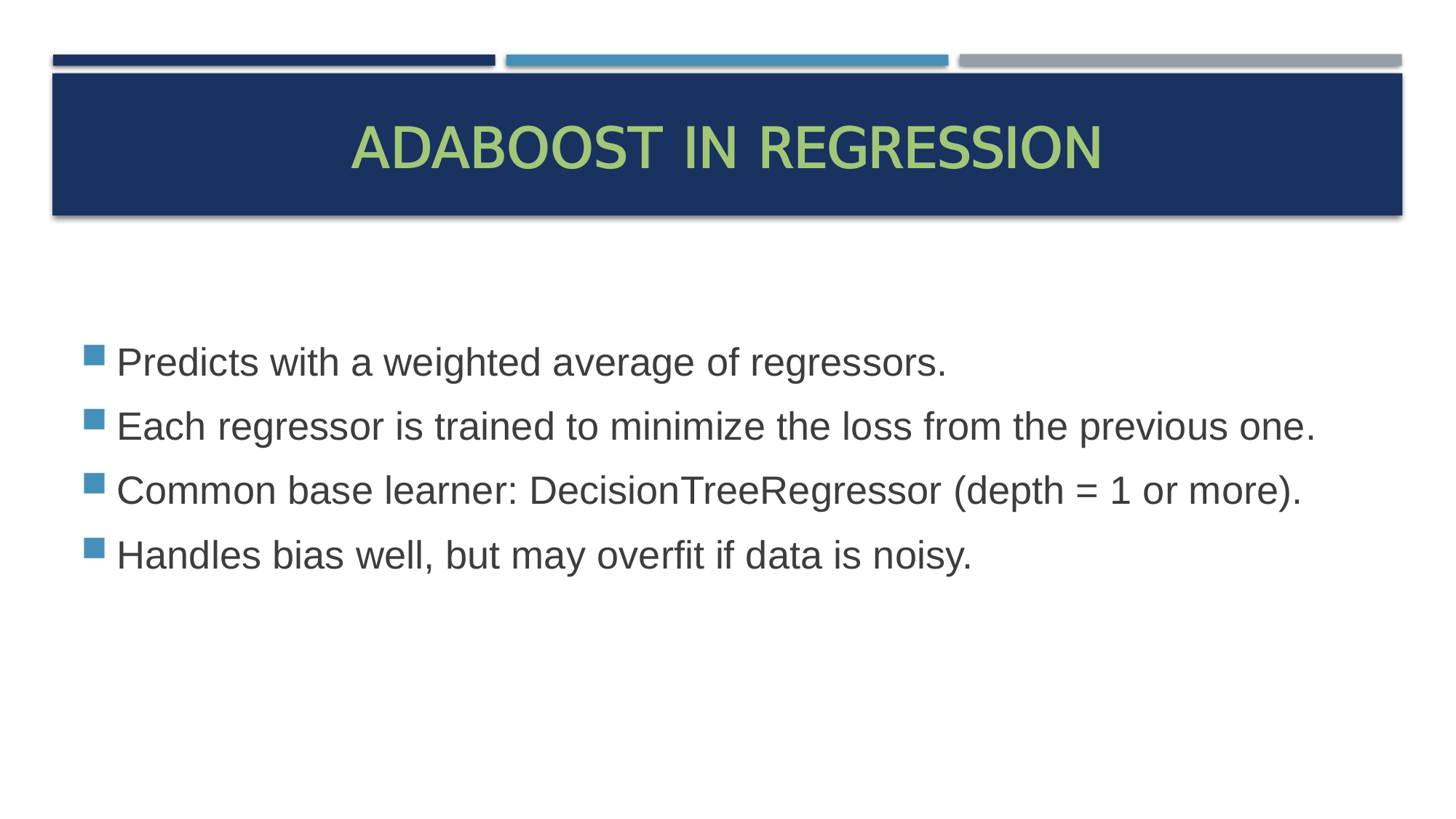

# AdaBoost in Regression
Predicts with a weighted average of regressors.
Each regressor is trained to minimize the loss from the previous one.
Common base learner: DecisionTreeRegressor (depth = 1 or more).
Handles bias well, but may overfit if data is noisy.